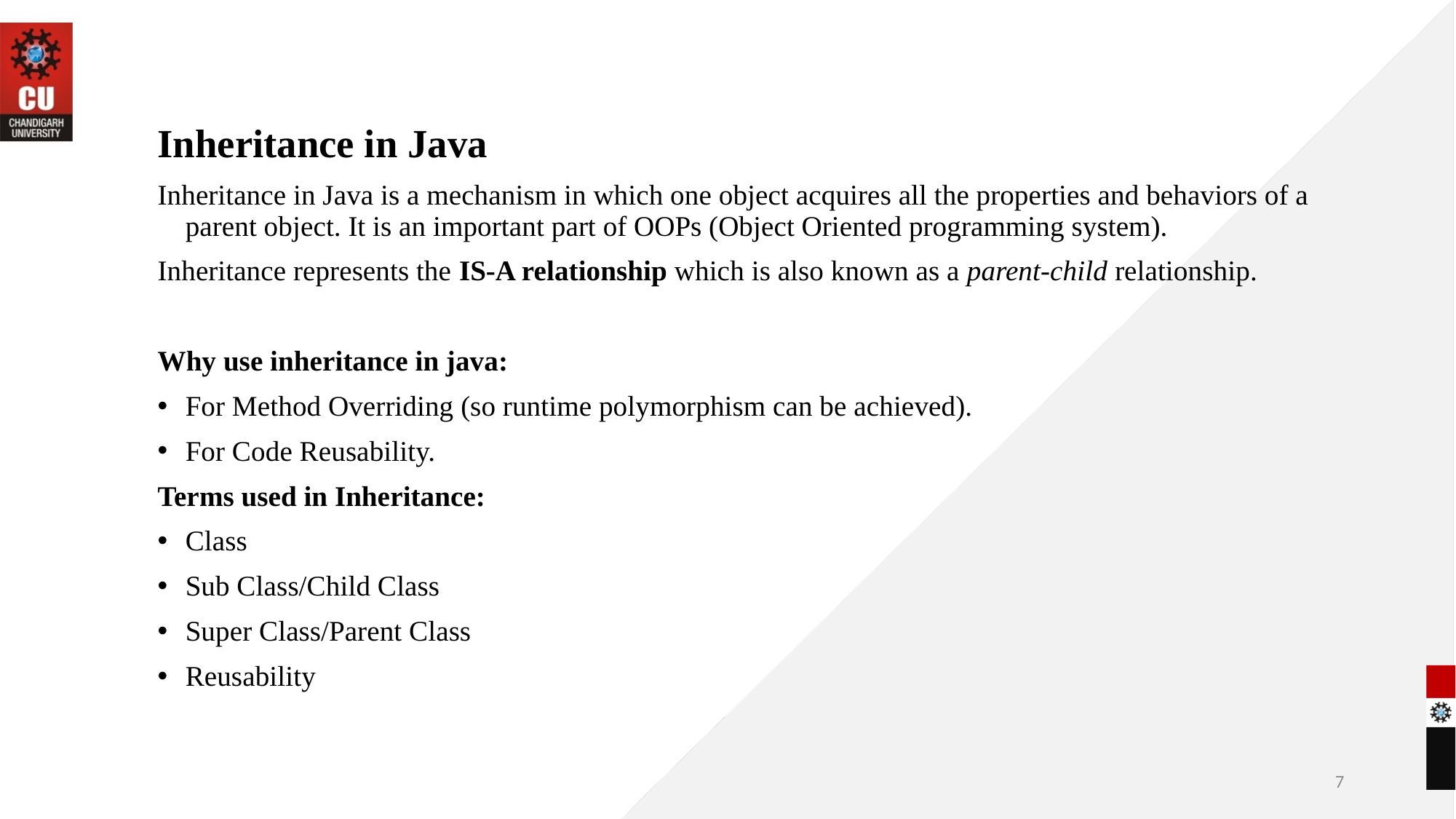

Inheritance in Java
Inheritance in Java is a mechanism in which one object acquires all the properties and behaviors of a parent object. It is an important part of OOPs (Object Oriented programming system).
Inheritance represents the IS-A relationship which is also known as a parent-child relationship.

Why use inheritance in java:
For Method Overriding (so runtime polymorphism can be achieved).
For Code Reusability.
Terms used in Inheritance:
Class
Sub Class/Child Class
Super Class/Parent Class
Reusability
7